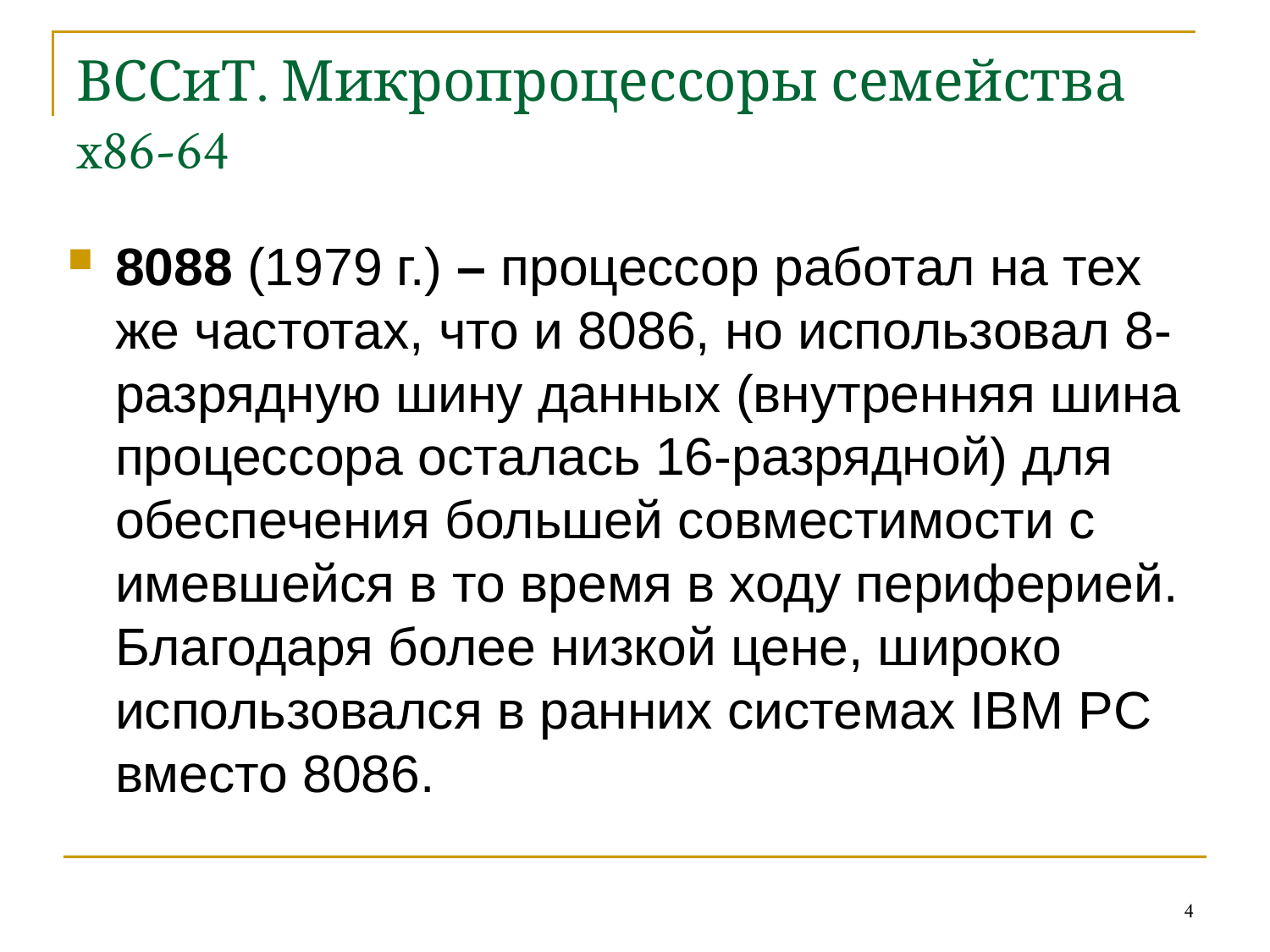

# ВССиТ. Микропроцессоры семейства x86-64
8088 (1979 г.) – процессор работал на тех же частотах, что и 8086, но использовал 8-разрядную шину данных (внутренняя шина процессора осталась 16-разрядной) для обеспечения большей совместимости с имевшейся в то время в ходу периферией. Благодаря более низкой цене, широко использовался в ранних системах IBM PC вместо 8086.
4